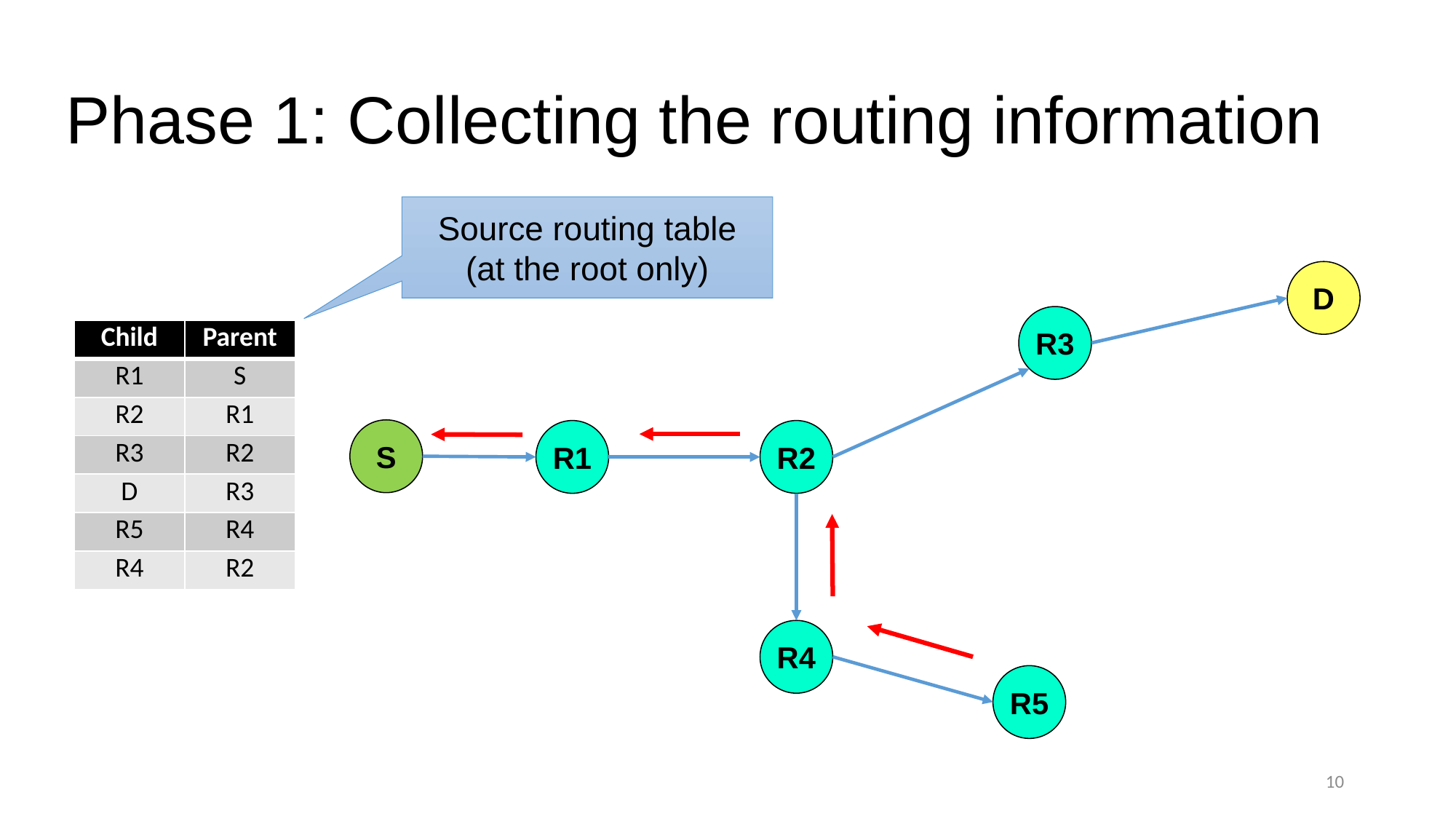

# Phase 1: Collecting the routing information
Source routing table
(at the root only)
D
R3
| Child | Parent |
| --- | --- |
| R1 | S |
| R2 | R1 |
| R3 | R2 |
| D | R3 |
| R5 | R4 |
| R4 | R2 |
S
R1
R2
R4
R5
10